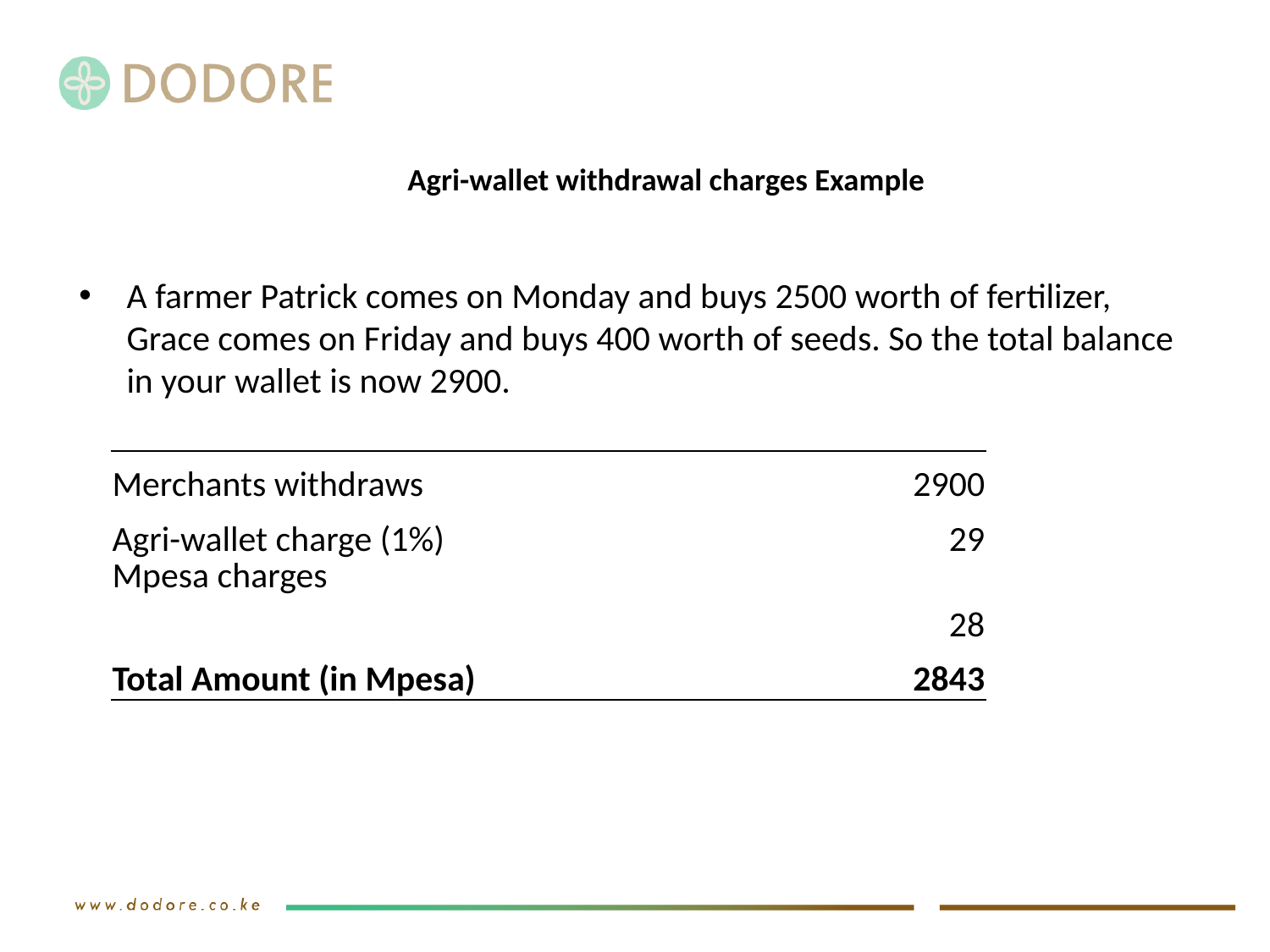

# Agri-wallet withdrawal charges Example

A farmer Patrick comes on Monday and buys 2500 worth of fertilizer, Grace comes on Friday and buys 400 worth of seeds. So the total balance in your wallet is now 2900.

| Merchants withdraws |  |  | 2900 |
| --- | --- | --- | --- |
| Agri-wallet charge (1%) |  |  | 29 |
| Mpesa charges |  |  | 28 |
| Total Amount (in Mpesa) |  |  | 2843 |